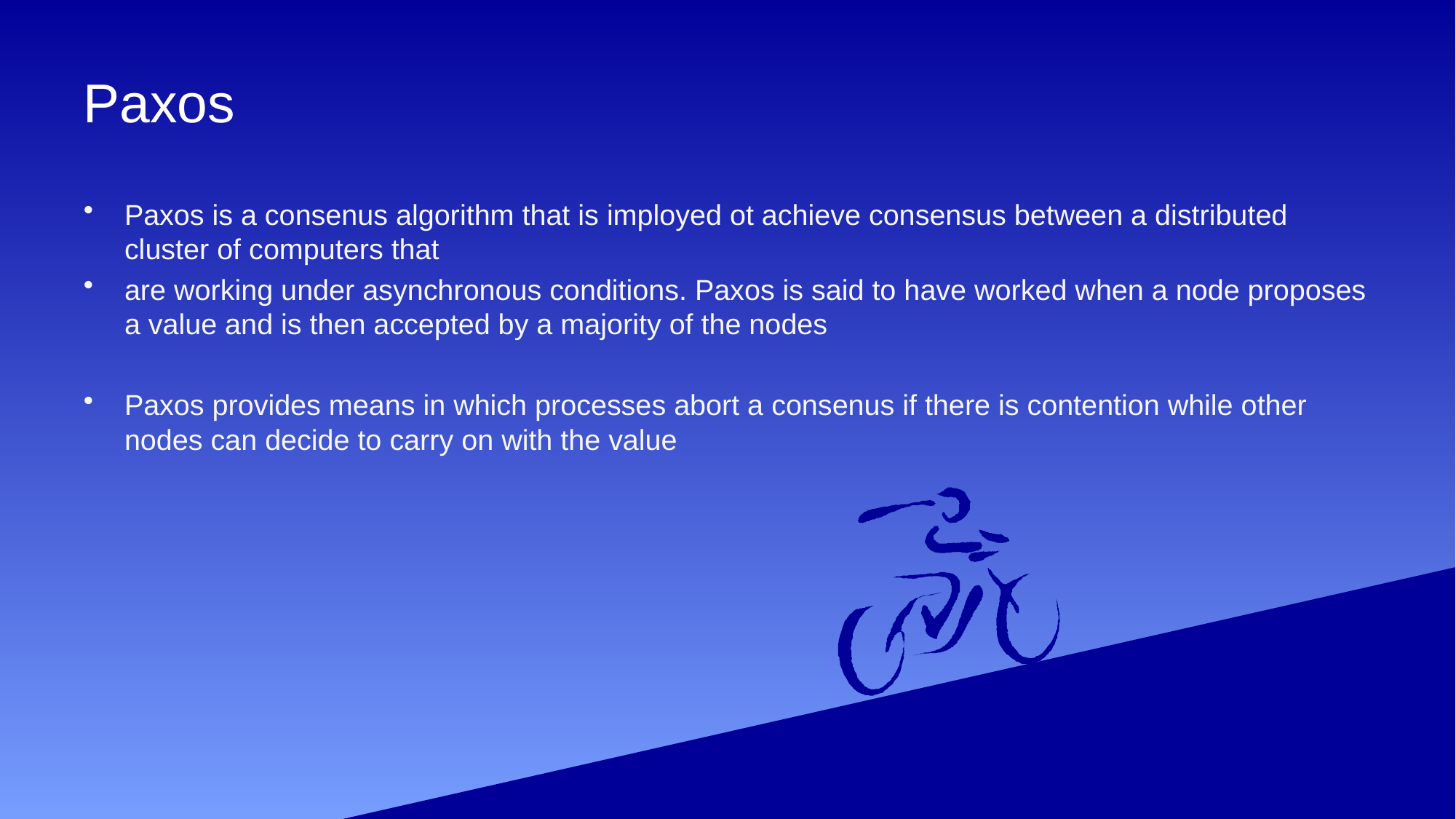

# Paxos
Paxos is a consenus algorithm that is imployed ot achieve consensus between a distributed cluster of computers that
are working under asynchronous conditions. Paxos is said to have worked when a node proposes a value and is then accepted by a majority of the nodes

Paxos provides means in which processes abort a consenus if there is contention while other nodes can decide to carry on with the value